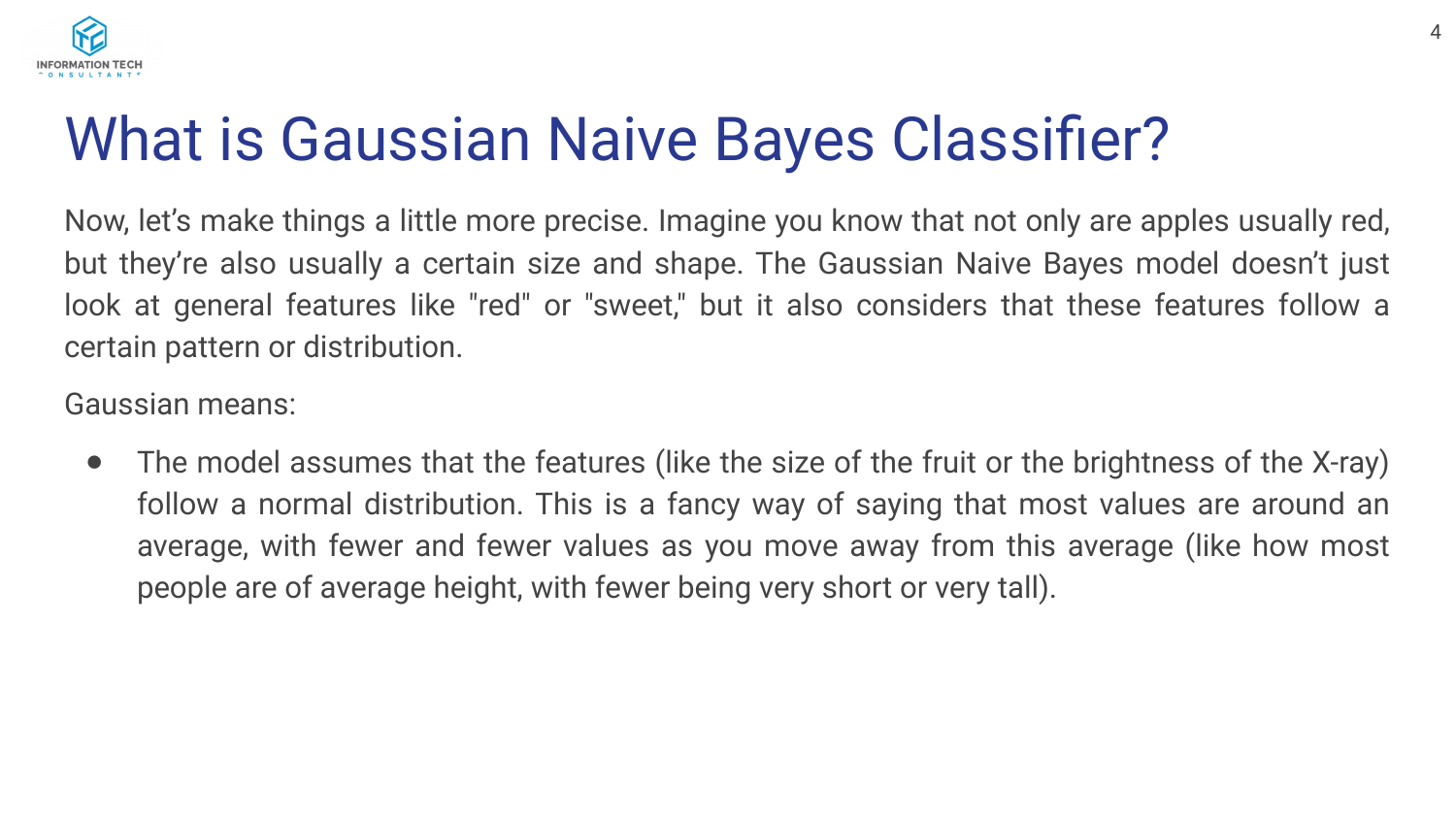

4
# What is Gaussian Naive Bayes Classifier?
Now, let’s make things a little more precise. Imagine you know that not only are apples usually red, but they’re also usually a certain size and shape. The Gaussian Naive Bayes model doesn’t just look at general features like "red" or "sweet," but it also considers that these features follow a certain pattern or distribution.
Gaussian means:
The model assumes that the features (like the size of the fruit or the brightness of the X-ray) follow a normal distribution. This is a fancy way of saying that most values are around an average, with fewer and fewer values as you move away from this average (like how most people are of average height, with fewer being very short or very tall).